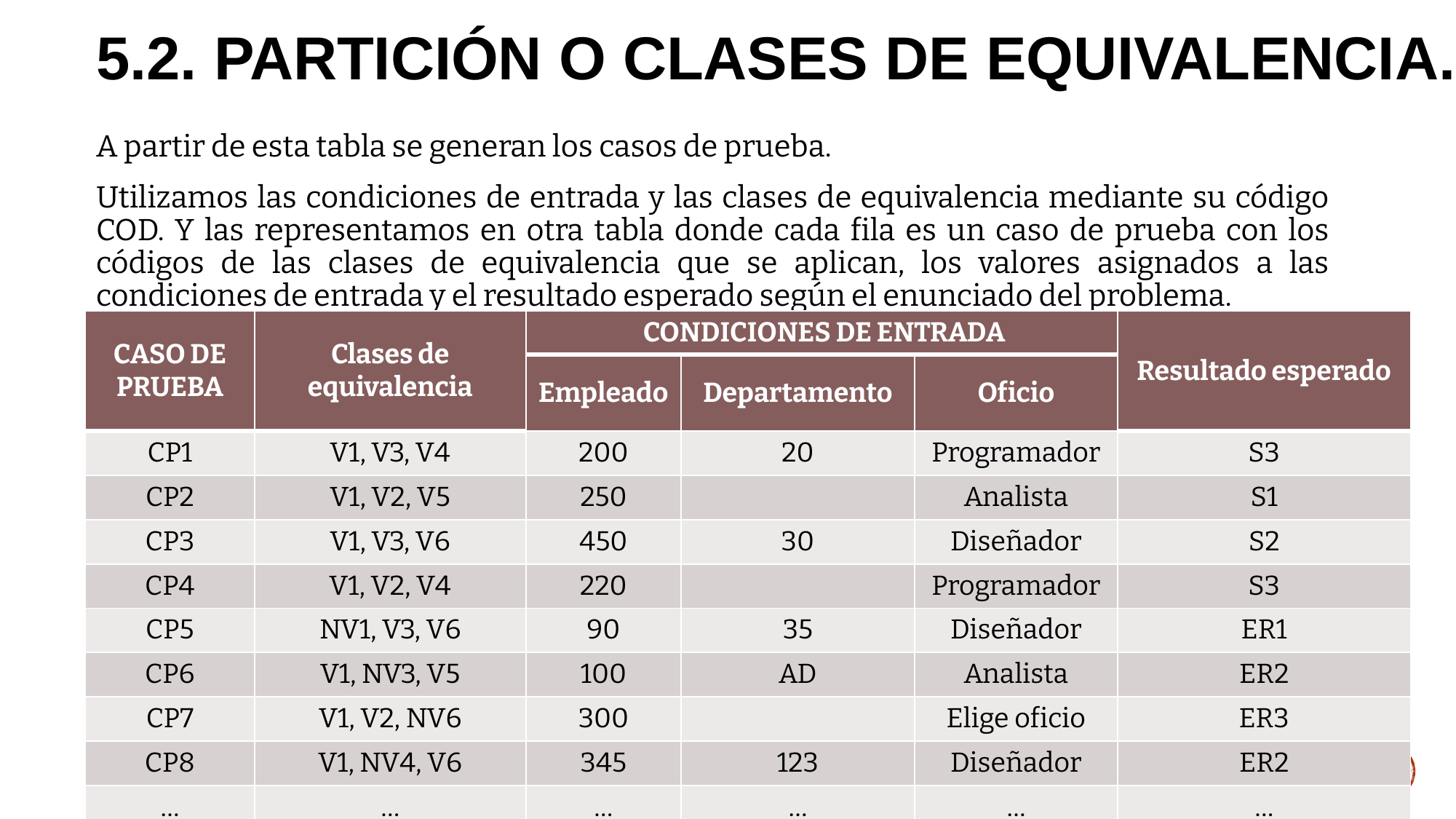

# 5.2. Partición o clases de equivalencia.
A partir de esta tabla se generan los casos de prueba.
Utilizamos las condiciones de entrada y las clases de equivalencia mediante su código COD. Y las representamos en otra tabla donde cada fila es un caso de prueba con los códigos de las clases de equivalencia que se aplican, los valores asignados a las condiciones de entrada y el resultado esperado según el enunciado del problema.

| CASO DE PRUEBA | Clases de equivalencia | CONDICIONES DE ENTRADA |  |  | Resultado esperado |
| --- | --- | --- | --- | --- | --- |
|  |  | Empleado | Departamento | Oficio |  |
| CP1 | V1, V3, V4 | 200 | 20 | Programador | S3 |
| CP2 | V1, V2, V5 | 250 |  | Analista | S1 |
| CP3 | V1, V3, V6 | 450 | 30 | Diseñador | S2 |
| CP4 | V1, V2, V4 | 220 |  | Programador | S3 |
| CP5 | NV1, V3, V6 | 90 | 35 | Diseñador | ER1 |
| CP6 | V1, NV3, V5 | 100 | AD | Analista | ER2 |
| CP7 | V1, V2, NV6 | 300 |  | Elige oficio | ER3 |
| CP8 | V1, NV4, V6 | 345 | 123 | Diseñador | ER2 |
| … | … | … | … | … | … |